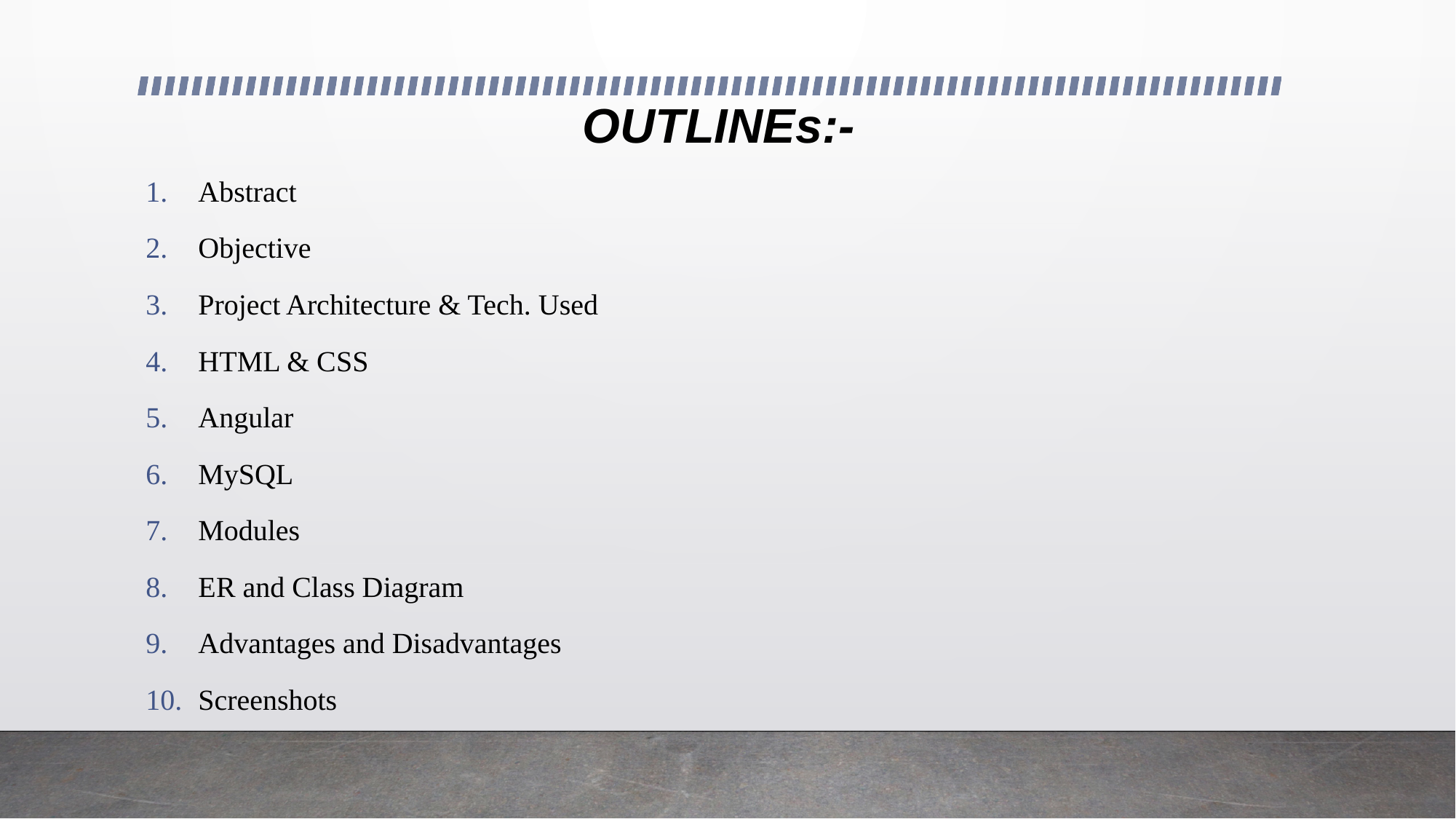

# OUTLINEs:-
Abstract
Objective
Project Architecture & Tech. Used
HTML & CSS
Angular
MySQL
Modules
ER and Class Diagram
Advantages and Disadvantages
Screenshots